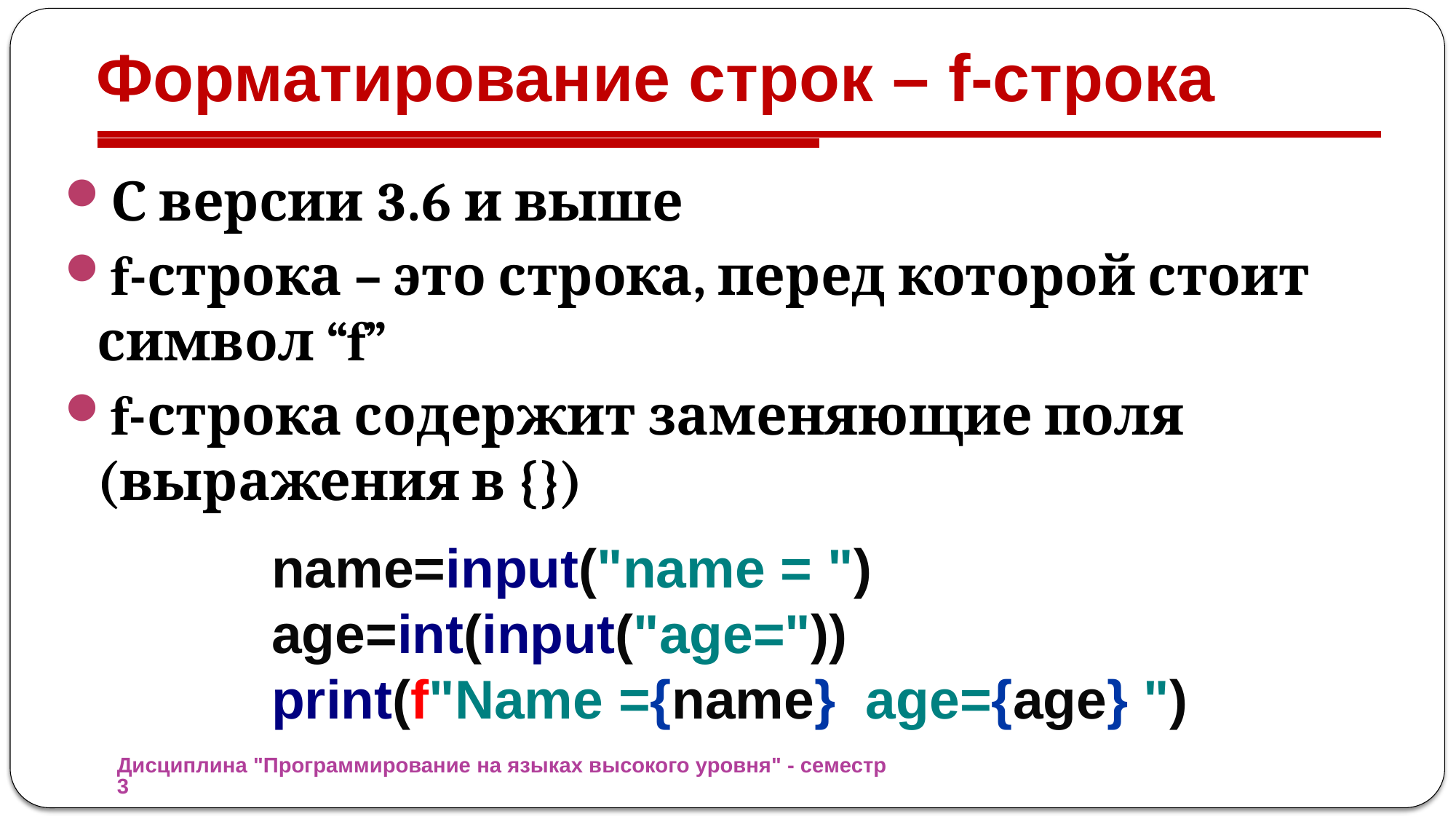

# Форматирование строк – f-строка
С версии 3.6 и выше
f-строка – это строка, перед которой стоит символ “f”
f-строка содержит заменяющие поля (выражения в {})
name=input("name = ")
age=int(input("age="))
print(f"Name ={name}  age={age} ")
Дисциплина "Программирование на языках высокого уровня" - семестр 3